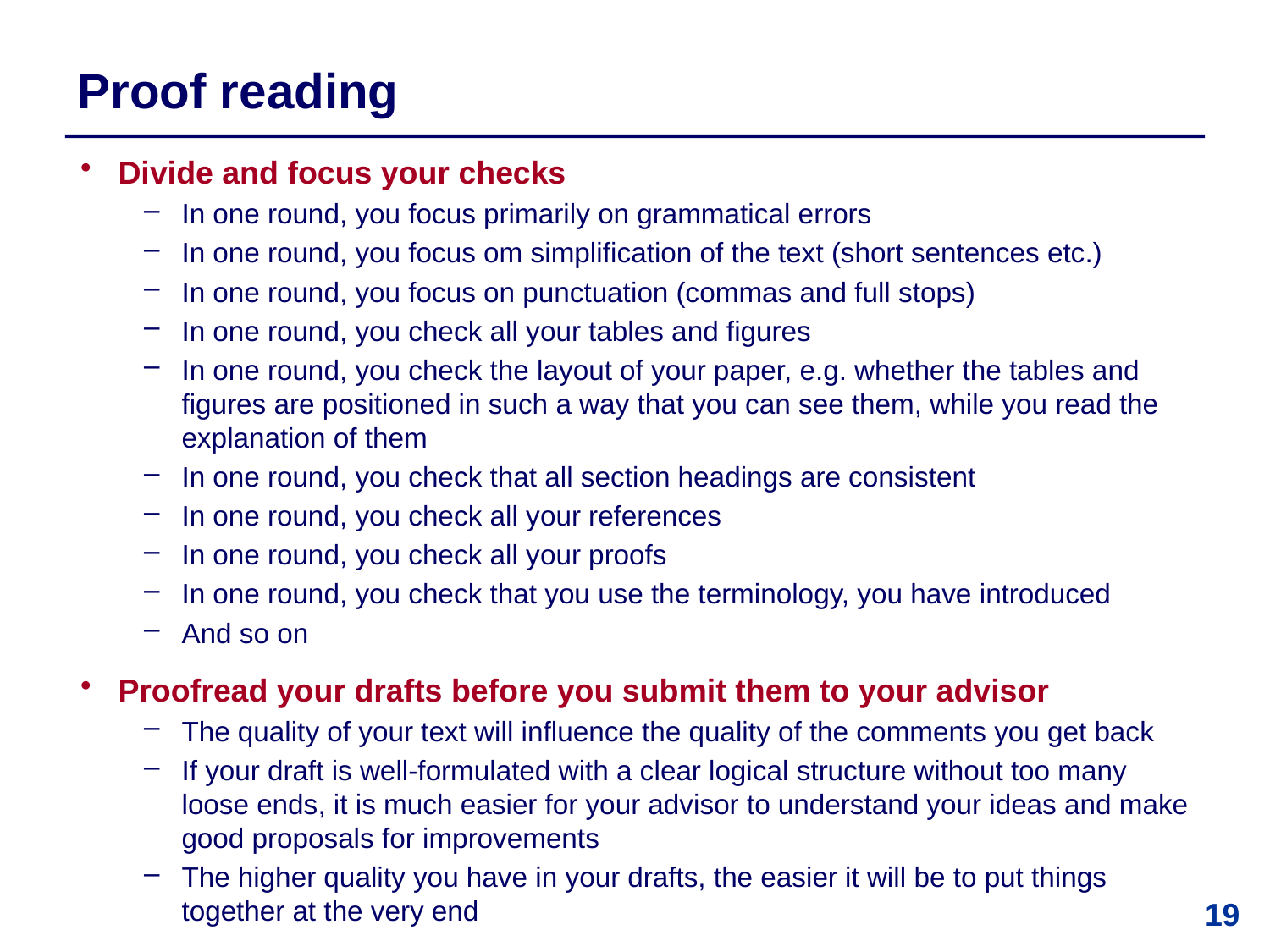

# Proof reading
Divide and focus your checks
In one round, you focus primarily on grammatical errors
In one round, you focus om simplification of the text (short sentences etc.)
In one round, you focus on punctuation (commas and full stops)
In one round, you check all your tables and figures
In one round, you check the layout of your paper, e.g. whether the tables and figures are positioned in such a way that you can see them, while you read the explanation of them
In one round, you check that all section headings are consistent
In one round, you check all your references
In one round, you check all your proofs
In one round, you check that you use the terminology, you have introduced
And so on
Proofread your drafts before you submit them to your advisor
The quality of your text will influence the quality of the comments you get back
If your draft is well-formulated with a clear logical structure without too many loose ends, it is much easier for your advisor to understand your ideas and make good proposals for improvements
The higher quality you have in your drafts, the easier it will be to put things
together at the very end

19